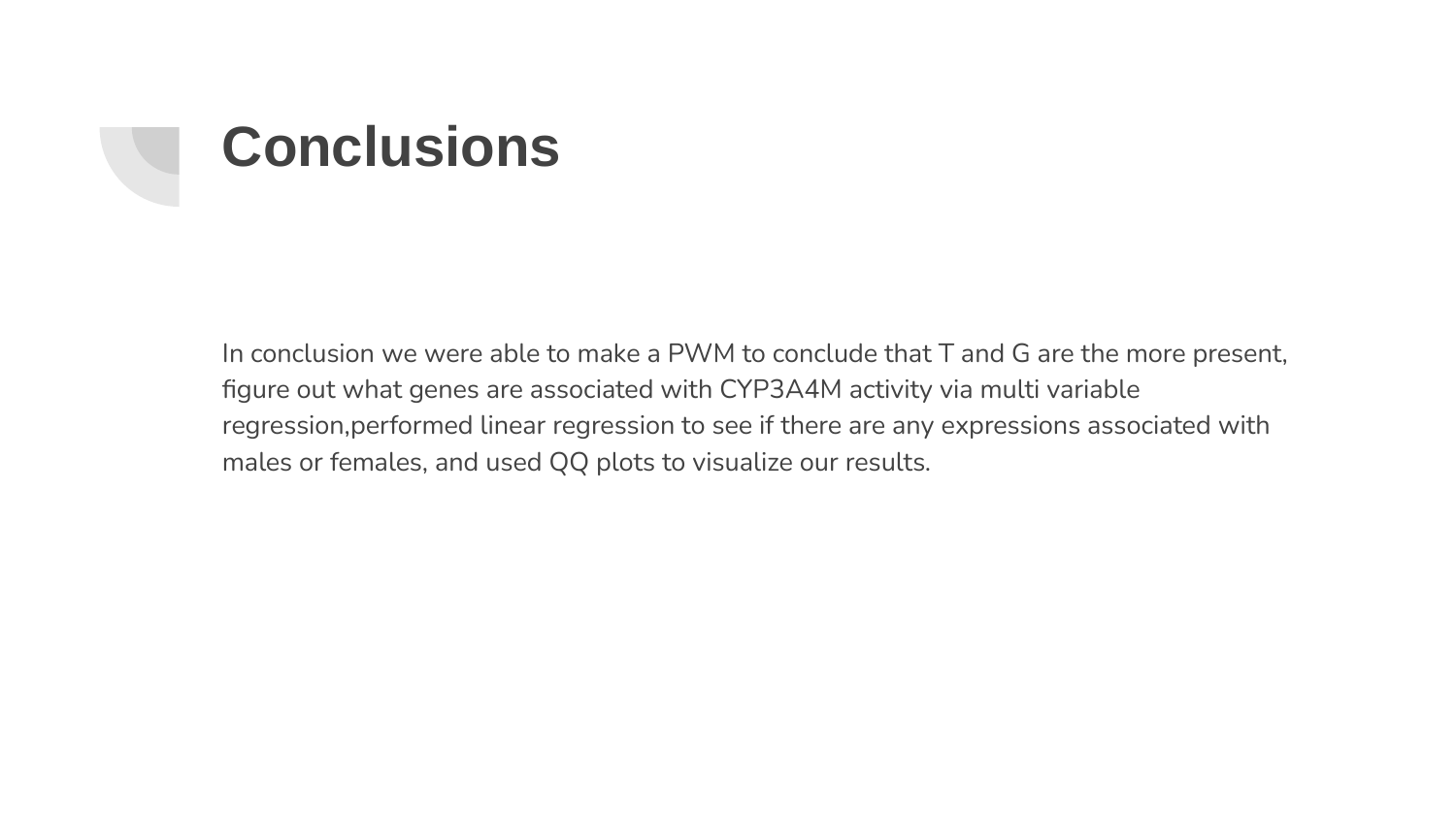

# Conclusions
In conclusion we were able to make a PWM to conclude that T and G are the more present, figure out what genes are associated with CYP3A4M activity via multi variable regression,performed linear regression to see if there are any expressions associated with males or females, and used QQ plots to visualize our results.